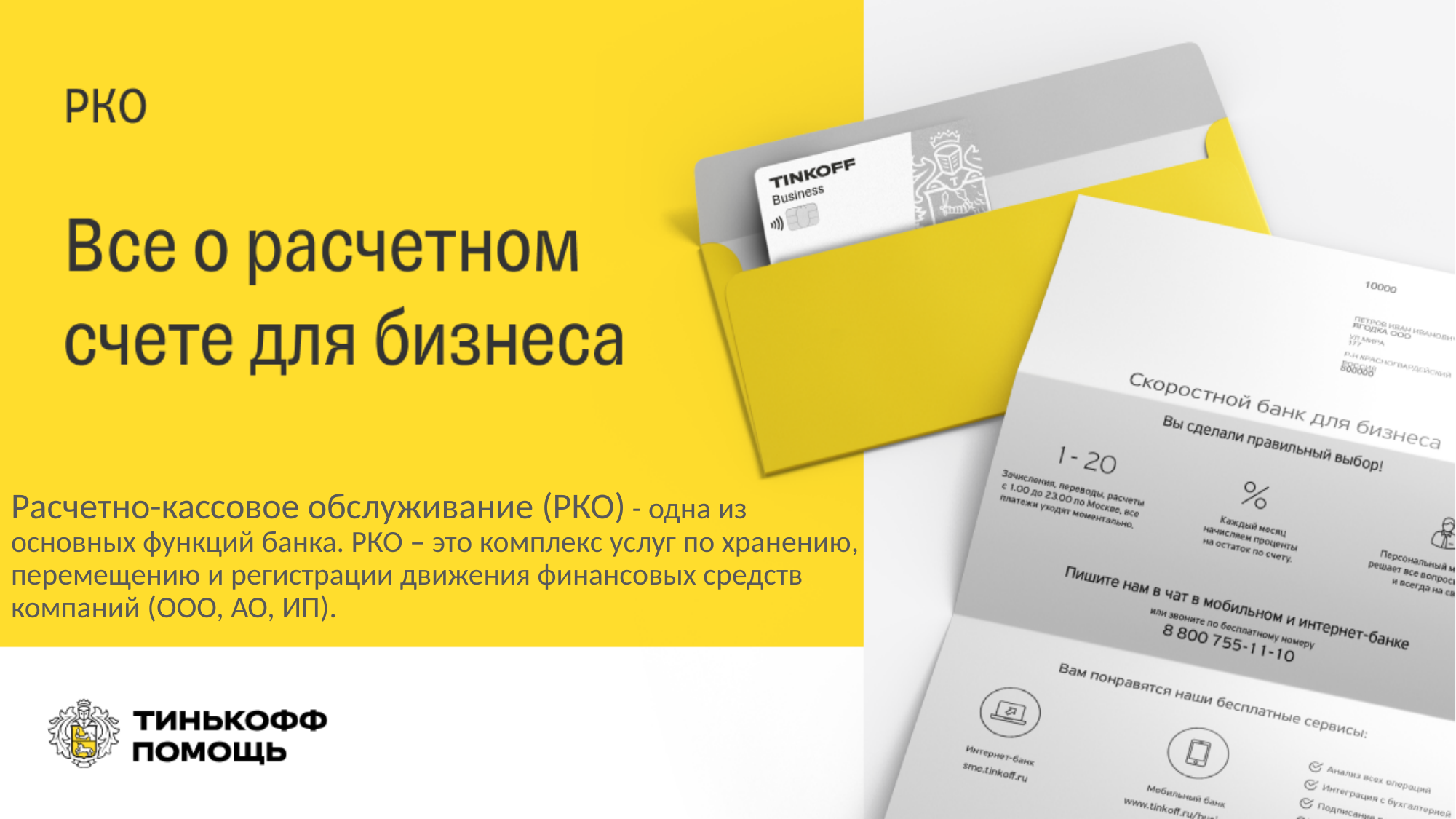

Расчетно-кассовое обслуживание (РКО) - одна из основных функций банка. РКО – это комплекс услуг по хранению, перемещению и регистрации движения финансовых средств компаний (ООО, АО, ИП).